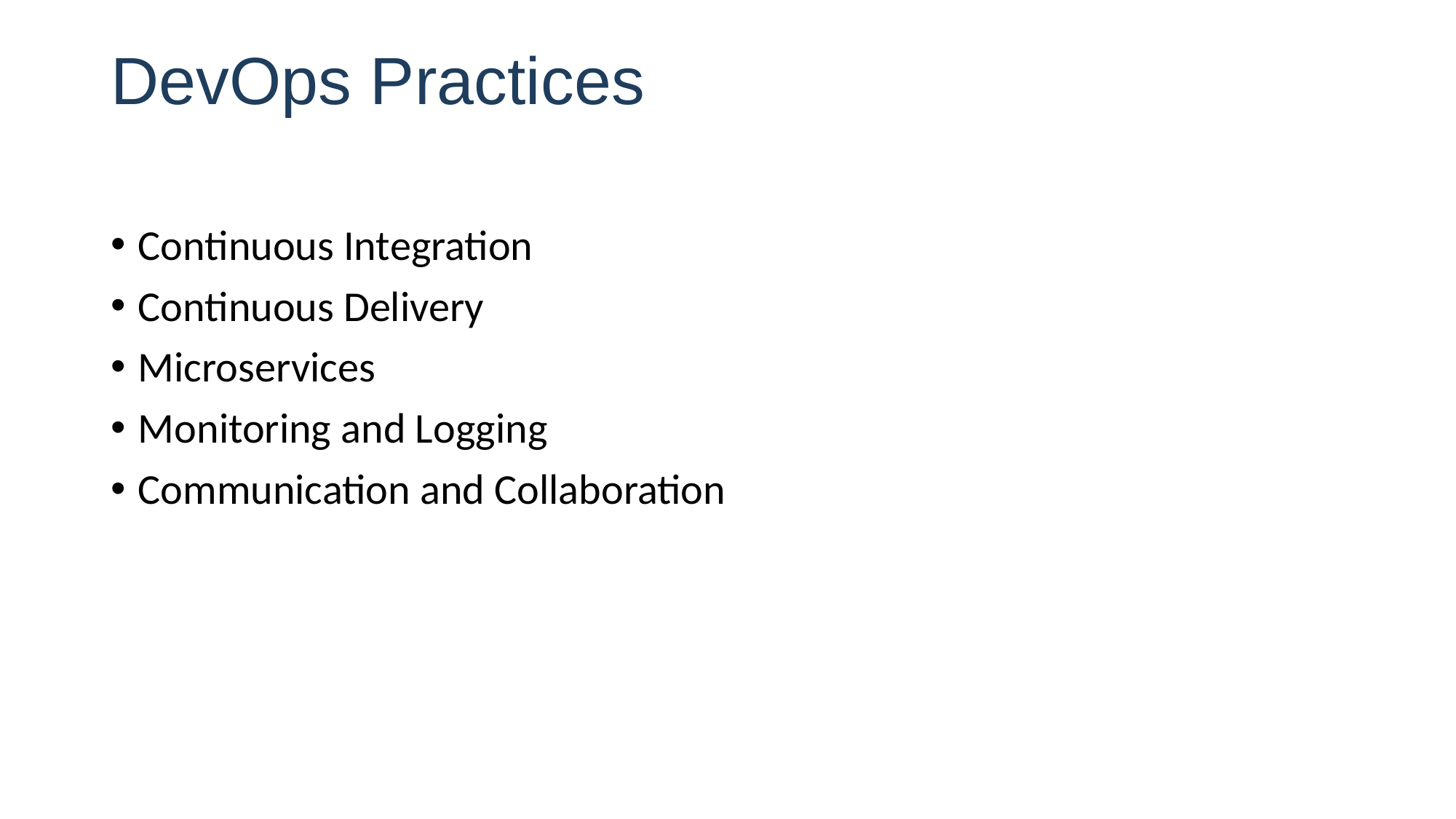

# DevOps Practices
Continuous Integration
Continuous Delivery
Microservices
Monitoring and Logging
Communication and Collaboration